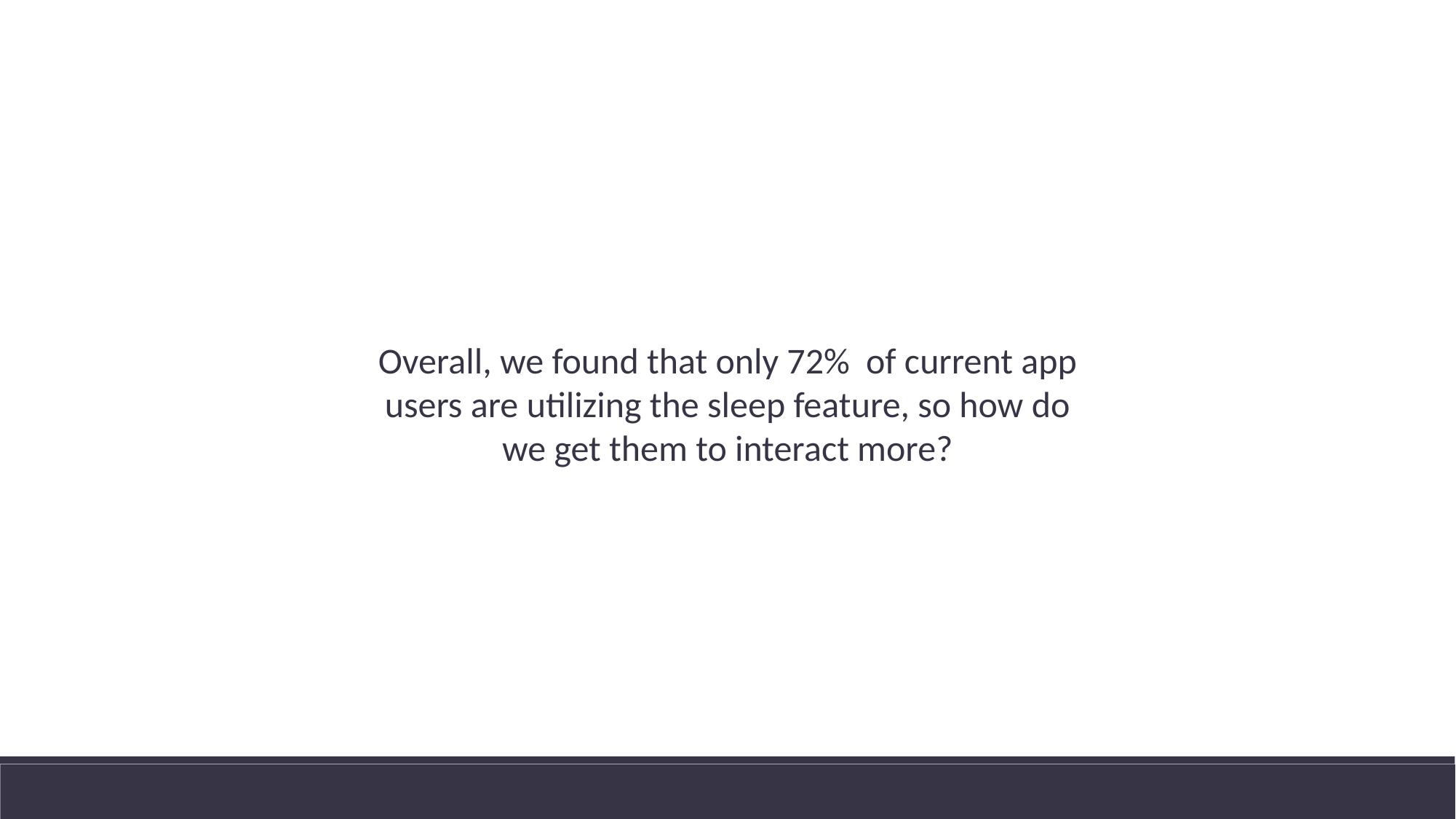

Overall, we found that only 72%  of current app users are utilizing the sleep feature, so how do we get them to interact more?